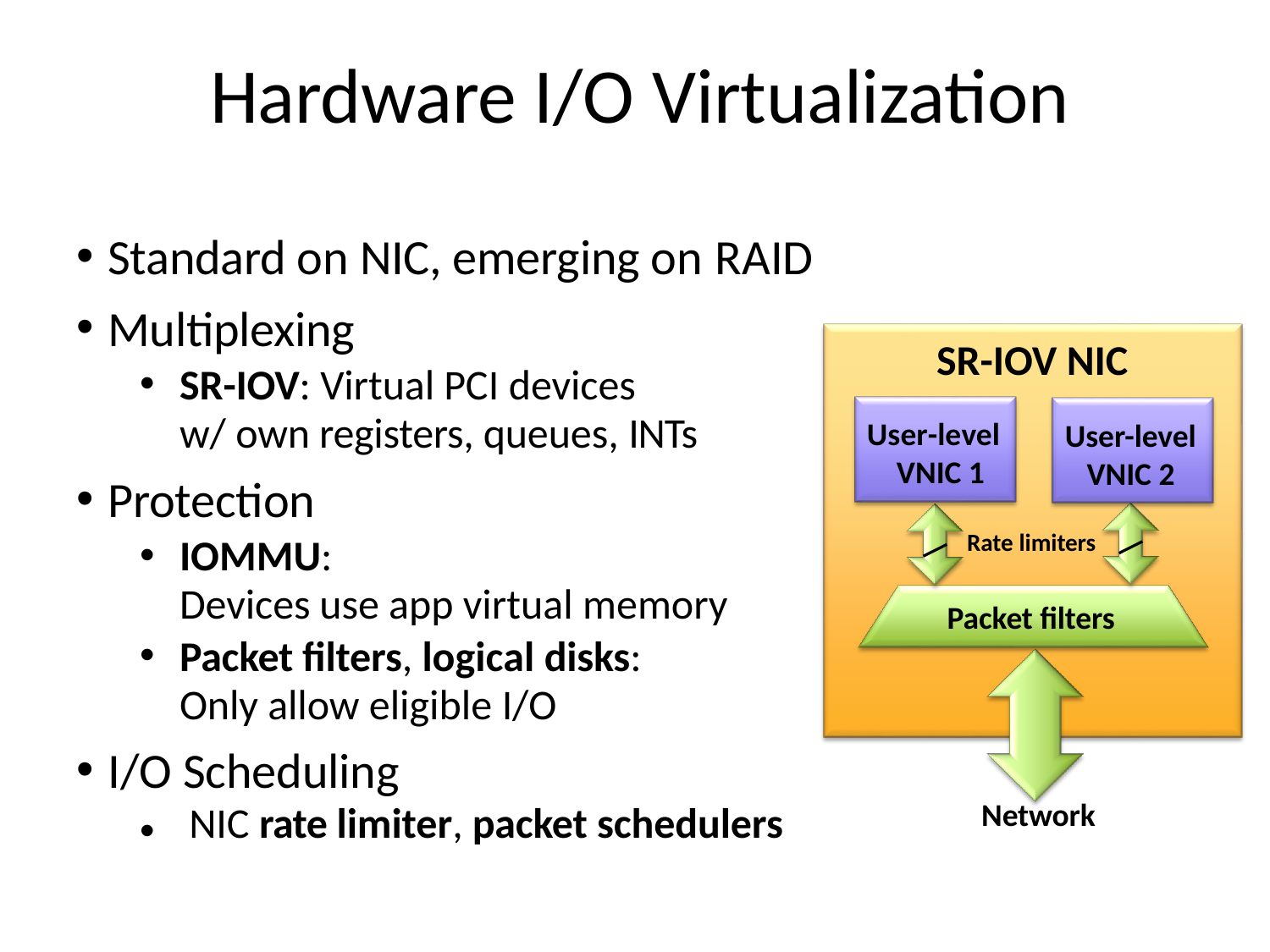

# Hardware I/O Virtualization
Standard on NIC, emerging on RAID
Multiplexing
SR-IOV: Virtual PCI devices
w/ own registers, queues, INTs
Protection
IOMMU:
Devices use app virtual memory
Packet filters, logical disks:
Only allow eligible I/O
I/O Scheduling

SR-IOV NIC

User-level  VNIC 1
User-level
VNIC 2

Rate limiters

Packet filters

Network
NIC rate limiter, packet schedulers
•